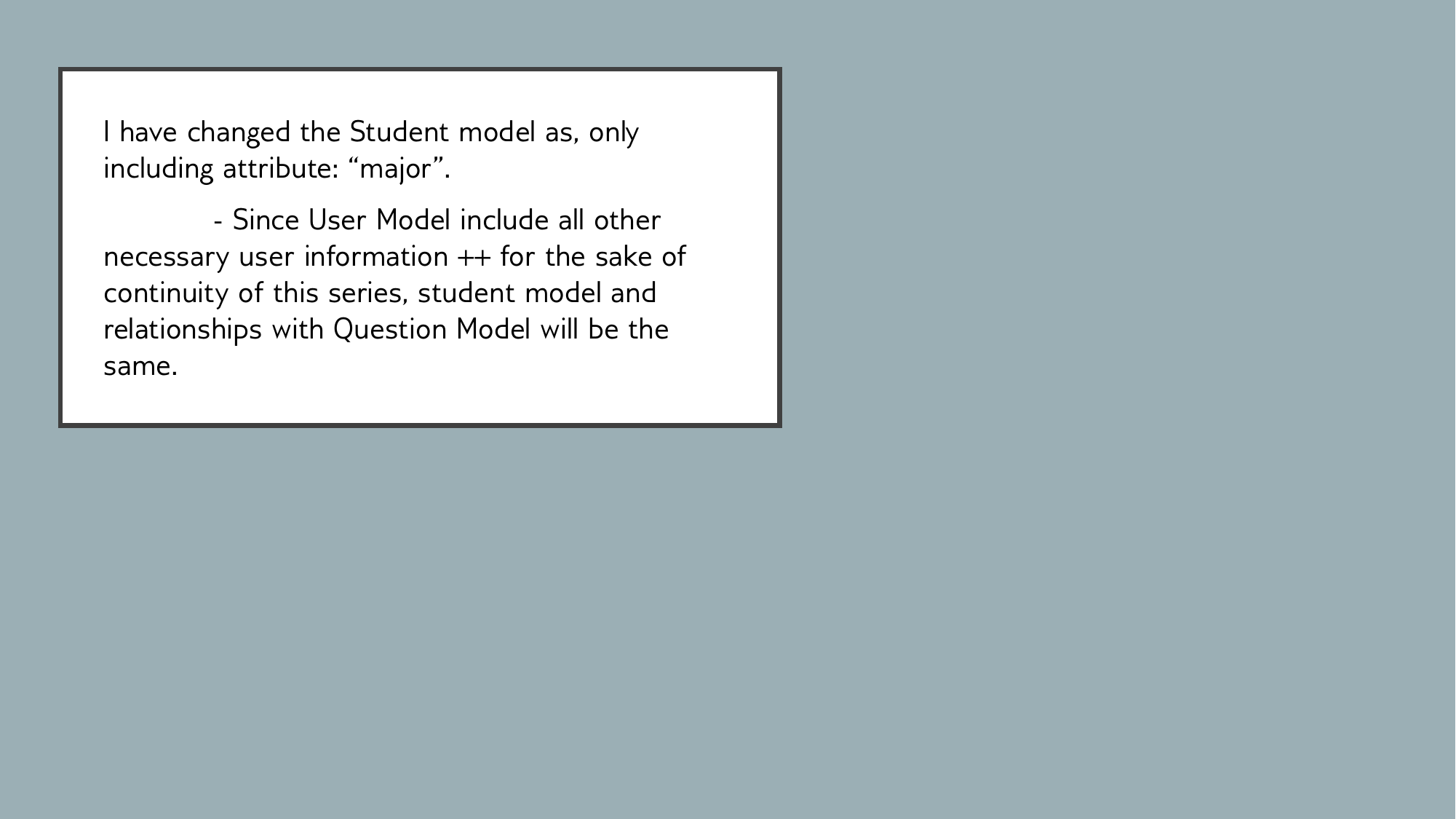

#
I have changed the Student model as, only including attribute: “major”.
	- Since User Model include all other necessary user information ++ for the sake of continuity of this series, student model and relationships with Question Model will be the same.